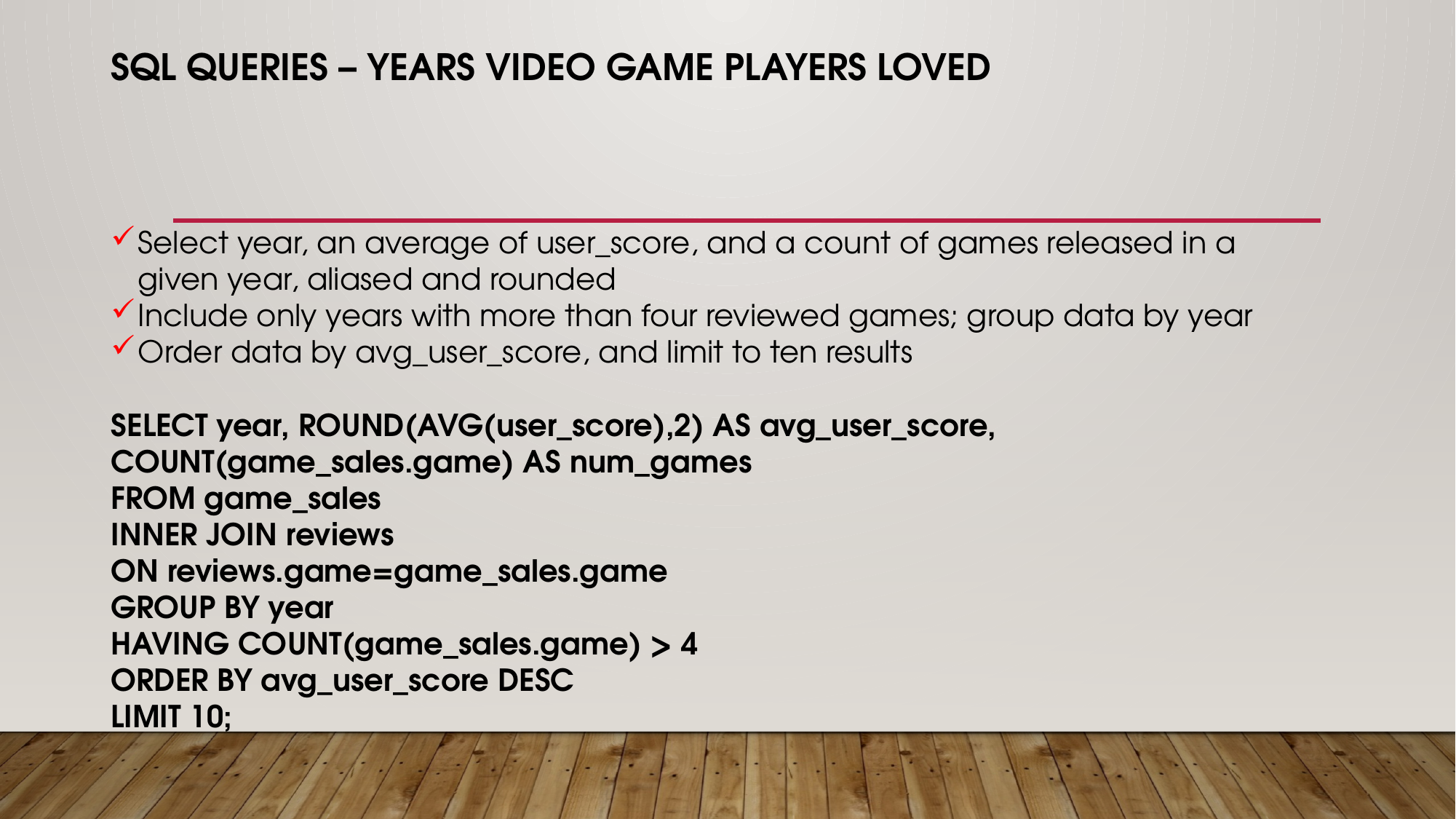

# SQL Queries – YEARS VIDEO GAME PLAYERS LOVED
Select year, an average of user_score, and a count of games released in a given year, aliased and rounded
Include only years with more than four reviewed games; group data by year
Order data by avg_user_score, and limit to ten results

SELECT year, ROUND(AVG(user_score),2) AS avg_user_score,
COUNT(game_sales.game) AS num_games
FROM game_sales
INNER JOIN reviews
ON reviews.game=game_sales.game
GROUP BY year
HAVING COUNT(game_sales.game) > 4
ORDER BY avg_user_score DESC
LIMIT 10;